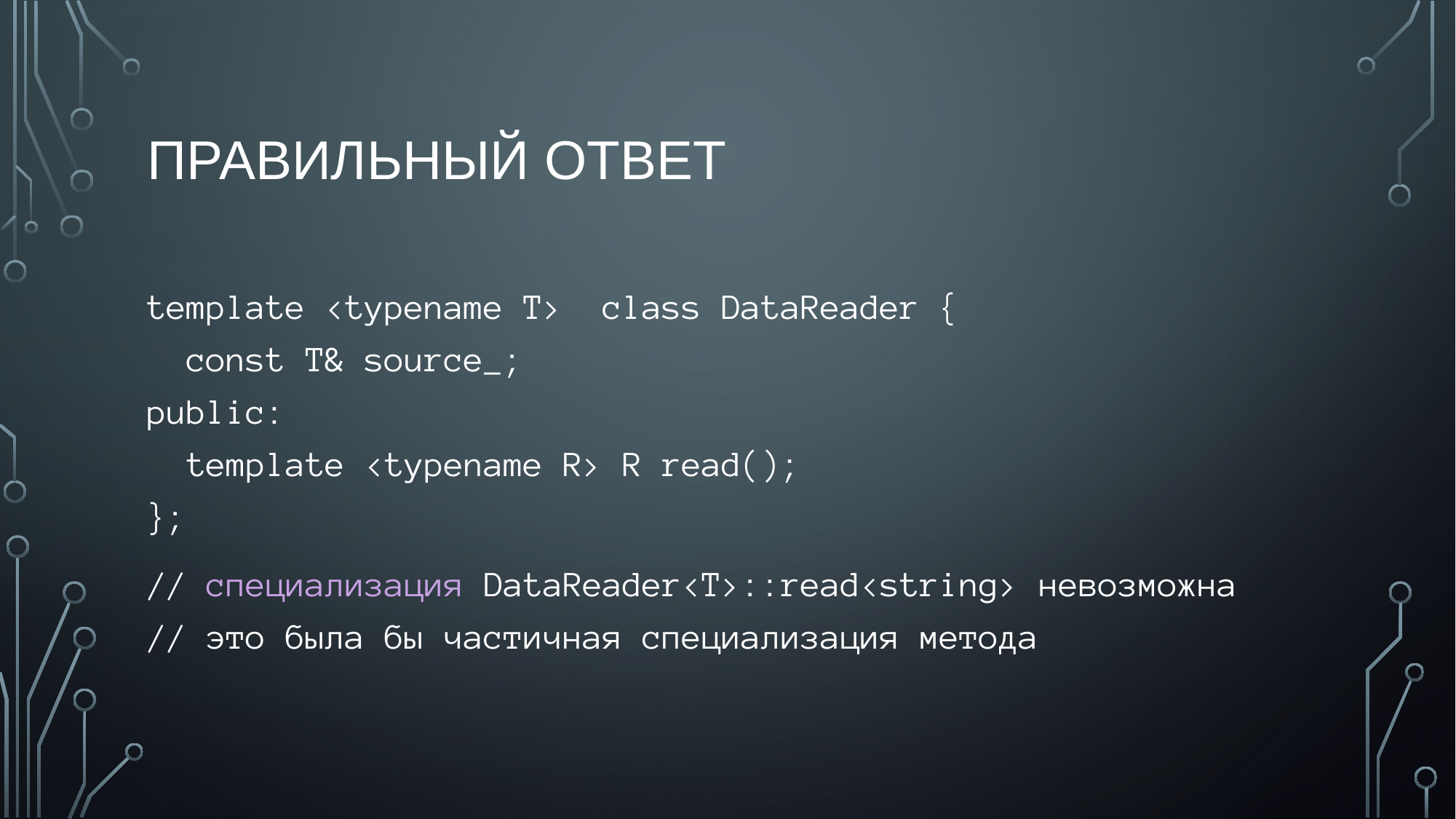

# правильный ответ
template <typename T>  class DataReader {
  const T& source_;
public:
  template <typename R> R read();
};
// специализация DataReader<T>::read<string> невозможна
// это была бы частичная специализация метода